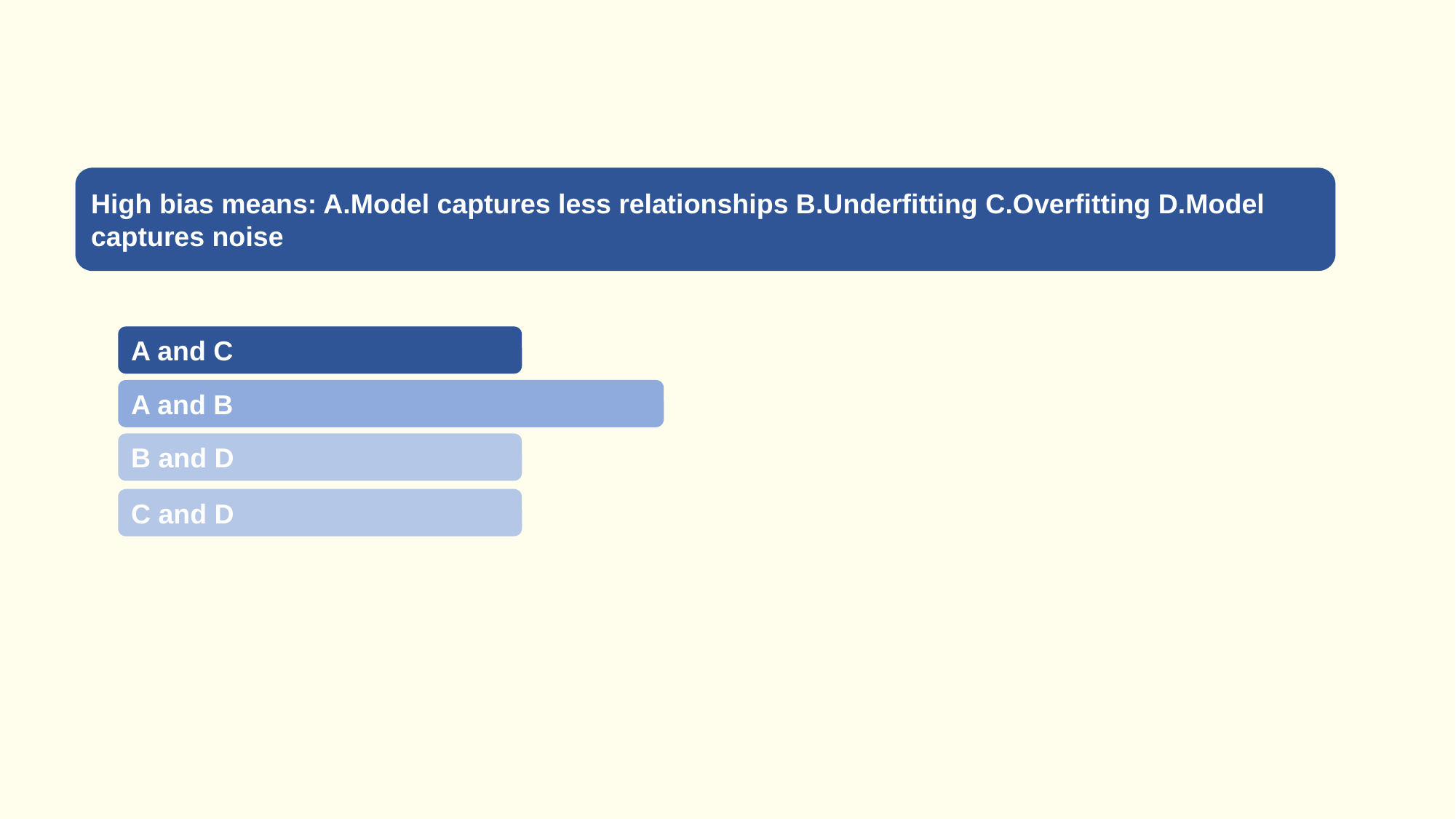

High bias means: A.Model captures less relationships B.Underfitting C.Overfitting D.Model captures noise
A and C
A and B
B and D
C and D